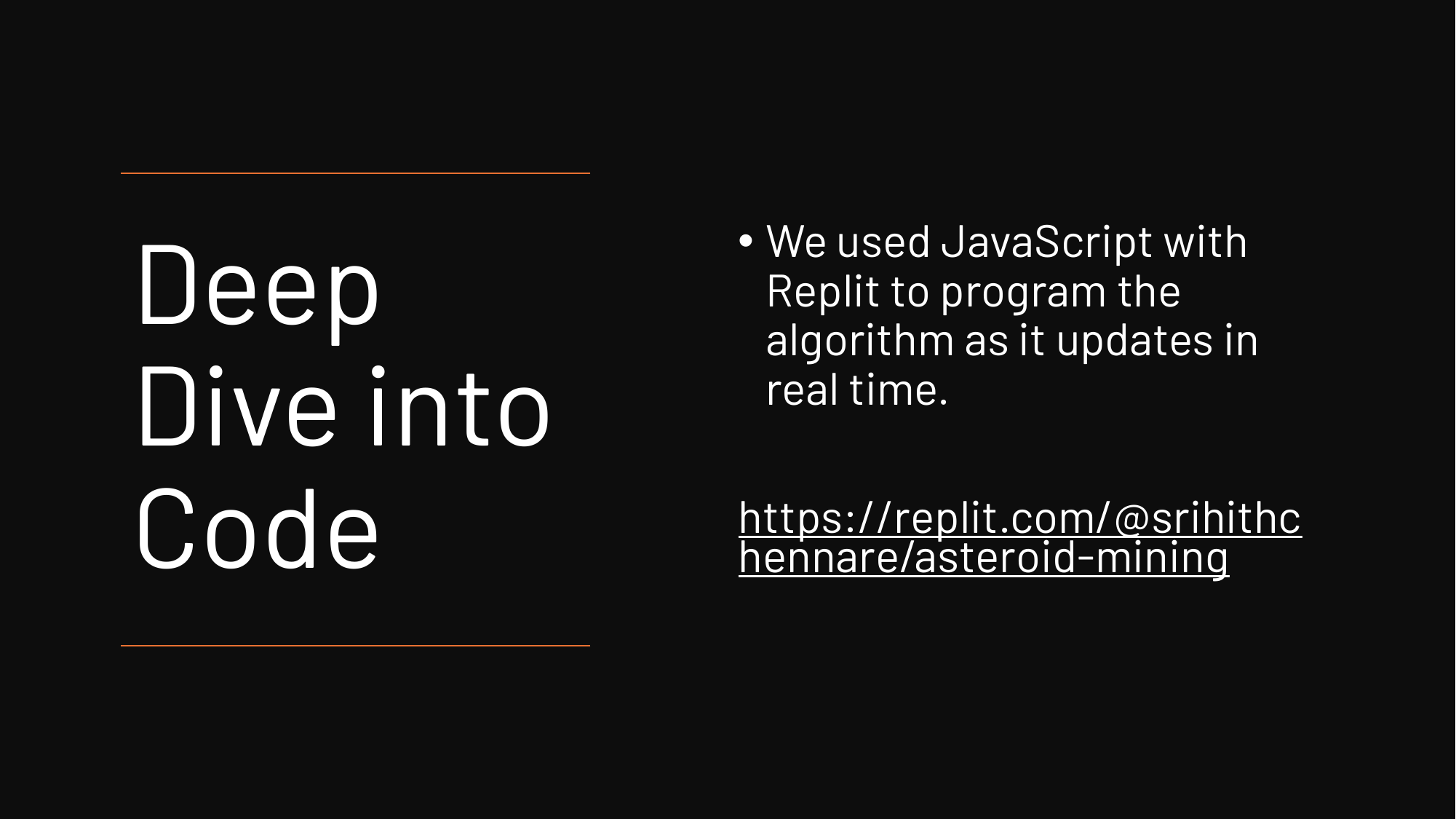

We used JavaScript with Replit to program the algorithm as it updates in real time.

https://replit.com/@srihithchennare/asteroid-mining
# Deep Dive into Code